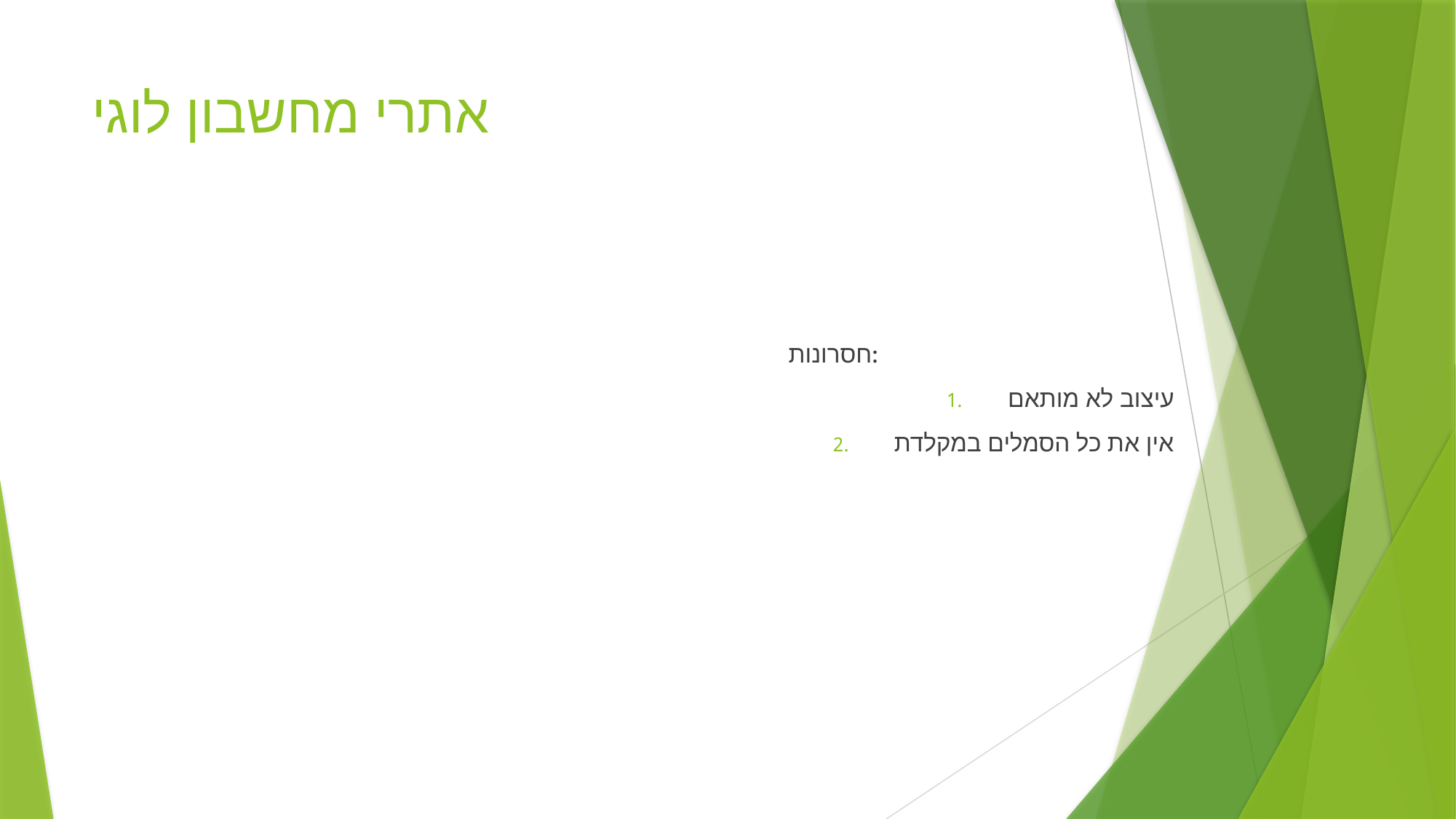

# אתרי מחשבון לוגי
חסרונות:
עיצוב לא מותאם
אין את כל הסמלים במקלדת